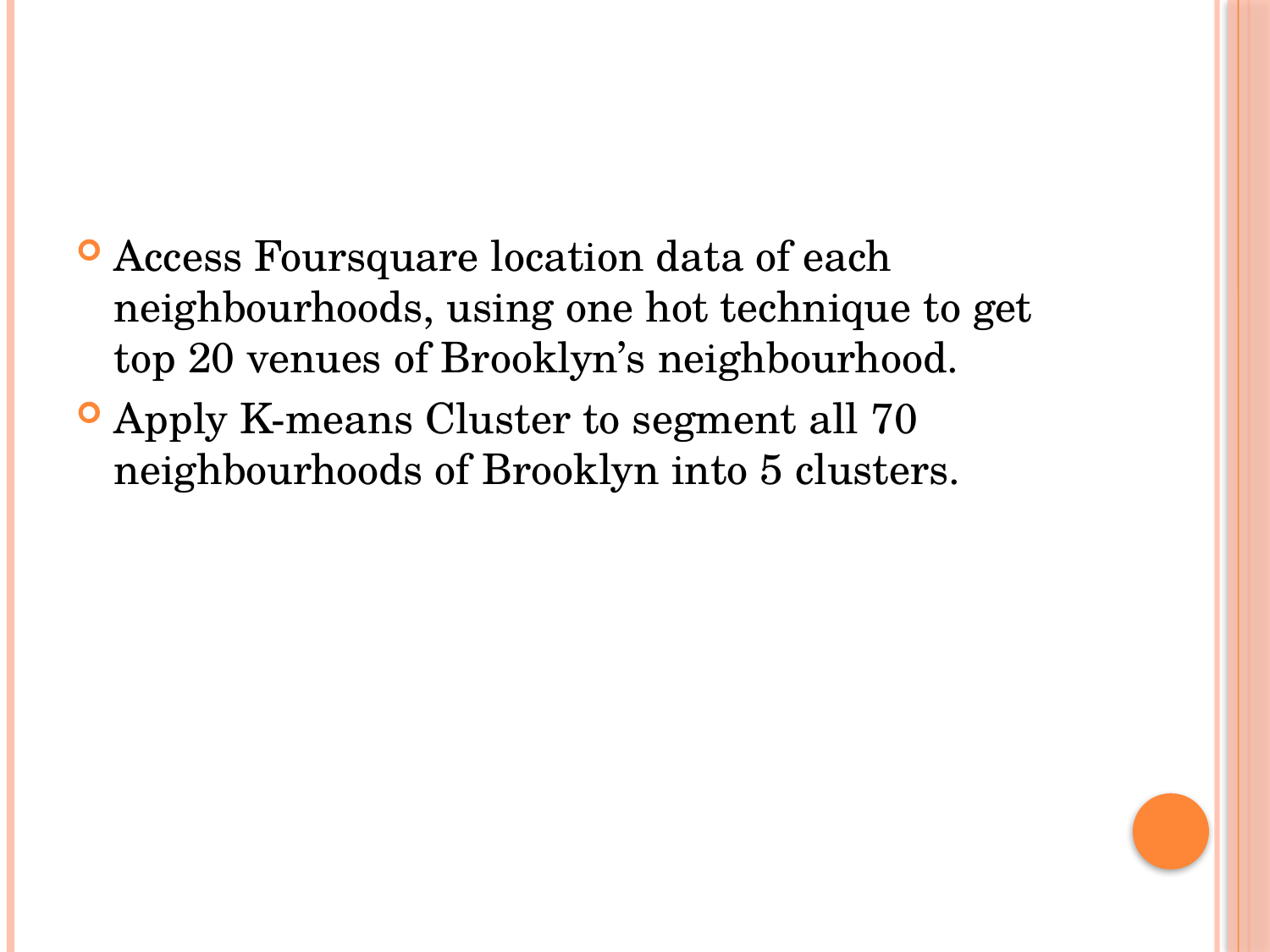

#
Access Foursquare location data of each neighbourhoods, using one hot technique to get top 20 venues of Brooklyn’s neighbourhood.
Apply K-means Cluster to segment all 70 neighbourhoods of Brooklyn into 5 clusters.